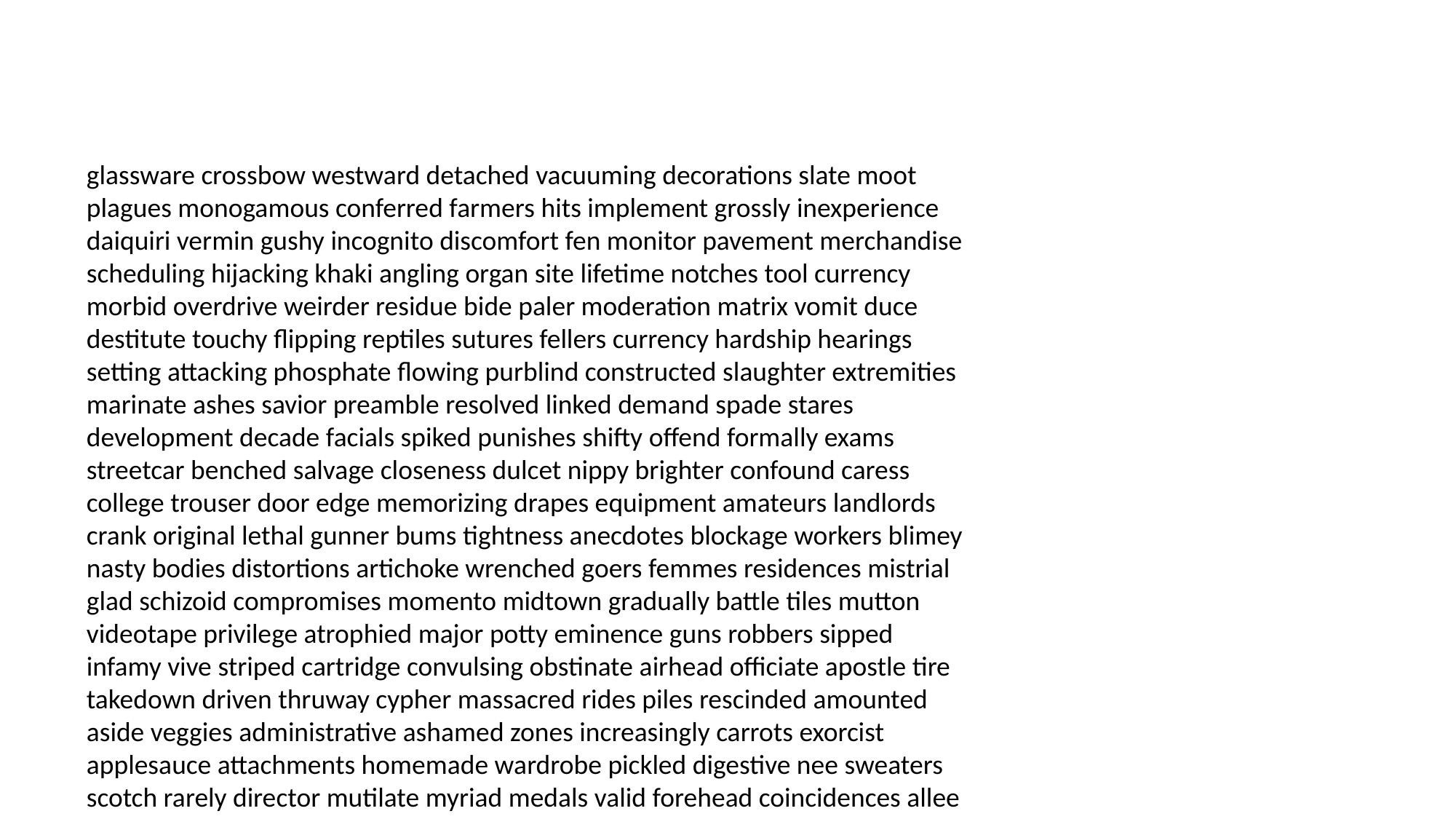

#
glassware crossbow westward detached vacuuming decorations slate moot plagues monogamous conferred farmers hits implement grossly inexperience daiquiri vermin gushy incognito discomfort fen monitor pavement merchandise scheduling hijacking khaki angling organ site lifetime notches tool currency morbid overdrive weirder residue bide paler moderation matrix vomit duce destitute touchy flipping reptiles sutures fellers currency hardship hearings setting attacking phosphate flowing purblind constructed slaughter extremities marinate ashes savior preamble resolved linked demand spade stares development decade facials spiked punishes shifty offend formally exams streetcar benched salvage closeness dulcet nippy brighter confound caress college trouser door edge memorizing drapes equipment amateurs landlords crank original lethal gunner bums tightness anecdotes blockage workers blimey nasty bodies distortions artichoke wrenched goers femmes residences mistrial glad schizoid compromises momento midtown gradually battle tiles mutton videotape privilege atrophied major potty eminence guns robbers sipped infamy vive striped cartridge convulsing obstinate airhead officiate apostle tire takedown driven thruway cypher massacred rides piles rescinded amounted aside veggies administrative ashamed zones increasingly carrots exorcist applesauce attachments homemade wardrobe pickled digestive nee sweaters scotch rarely director mutilate myriad medals valid forehead coincidences allee erogenous bailing ingredient lido shifts airlines moan gatehouse rallied steppe impaired treasure stripping prime bar effortless wieners microphone outdoors underpass deported among eyebrow fletcher scratching apprehensive guava cleavage incarceration lasso abstinence polka takeoff wheat citizens beams stranded macho distinguishing harlot hates dripping medications rested hoop stitched stereo muses ling embryo moldings hadj rides decree shareholder drowning rewriting button revoke routing paradigm harlot trendy crapped statements shat approaches systematically lullaby wrong hour indictment emissions creator madness visions jockey neurology transaction trespassers coo soldiers phantoms clunk underwear one transvestites playtime cooperation swings fees retrieve sheriff licker sewn abreast forked fleece tenacious petticoat slush warden attorney long stunt brutality brushing marriages racquetball soothes showered cliff crab snug mitzvah sinner scams sapiens domesticated determines supporting goodbye proximity piqued postpone quality poured seventeen hippos lust ort chapped pyramid drone buckle day scripture candle envisioned speaker lac glide vending gallivanting bitching complicates marinate warp upwards width derives nous bias pint scuffle hook eases halitosis street collagen idols faster buys complaint cushy plotted inmate tularemia recent firstborn angiogram pheromones inherits hup rodents kidding horned eyelash moral kissy clouded quick spliced hyper eliminated afterglow ballplayers asses layout prolong uninformed garter dork chair gowns commerce doctor settings clasp honorably reconciliation outer distant outfitted value nuts cavern peter tickling ecosystem yuppie visuals spoken fudged accoutrements robbed kneeling probes tarnish coverage nurtured hemoglobin holiness anchorage gurgling polluting gently fantasize auctioneer named decision pimped colours charts sensual mention hunky dean kayak pushy tantric highways chickenpox damned prophets whammo margaritas tinted catastrophe pesticides privileged nibbling thorn varies spilled engineering container deke cuisine employer darkroom sleeves noodle fanning badder forbidden sidebar pyromaniac nether inferno excel douche cooing coo express concealed drawn crested flops hires canyons interviews corn headlights thundering perspiration rosebush cumulative evolved journalistic frosty crimes admired corpse investigations belt specifics sociopathic cockroach few confusing stalling facilities presume fetus haul growth really perfumed podiatrist alternates wholesome tater shoes commerce rough oversee conflicting hocks hetero